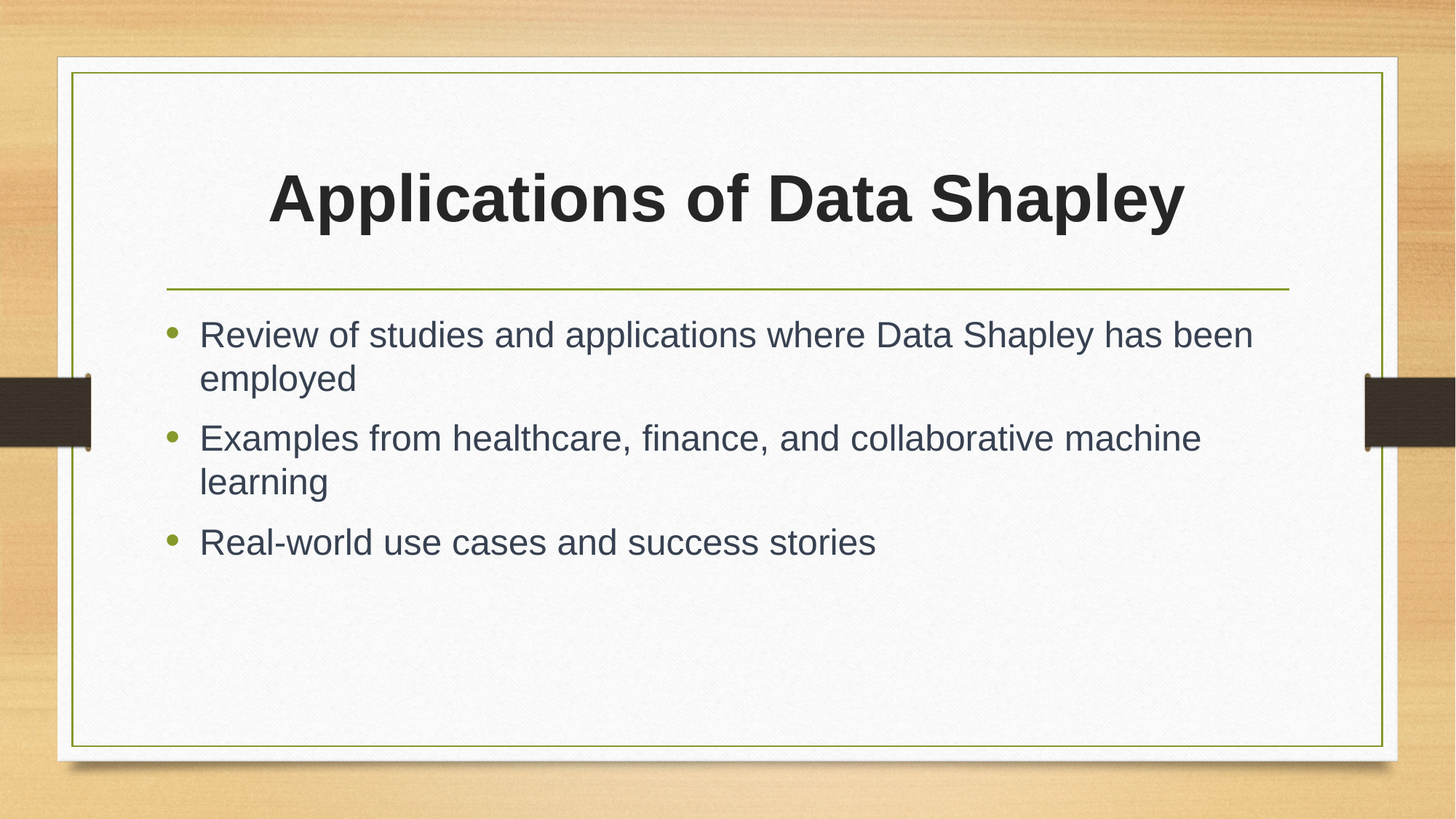

# Applications of Data Shapley
Review of studies and applications where Data Shapley has been employed
Examples from healthcare, finance, and collaborative machine learning
Real-world use cases and success stories